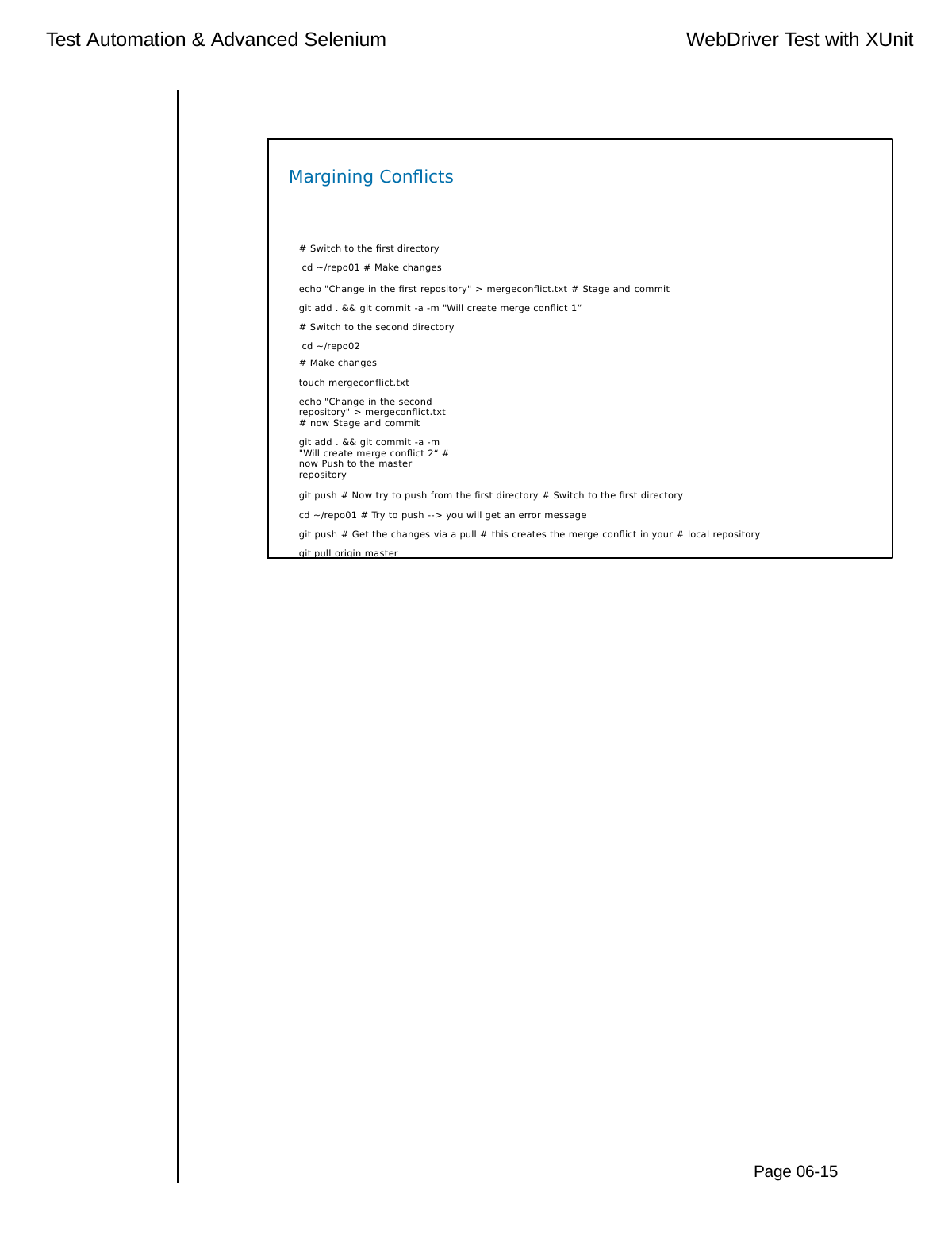

Test Automation & Advanced Selenium
WebDriver Test with XUnit

Margining Conflicts

# Switch to the first directory  cd ~/repo01 # Make changes
echo "Change in the first repository" > mergeconflict.txt # Stage and commit  git add . && git commit -a -m "Will create merge conflict 1“
# Switch to the second directory  cd ~/repo02
# Make changes
touch mergeconflict.txt
echo "Change in the second repository" > mergeconflict.txt # now Stage and commit
git add . && git commit -a -m "Will create merge conflict 2“ # now Push to the master repository
git push # Now try to push from the first directory # Switch to the first directory  cd ~/repo01 # Try to push --> you will get an error message
git push # Get the changes via a pull # this creates the merge conflict in your # local repository  git pull origin master
Page 06-15